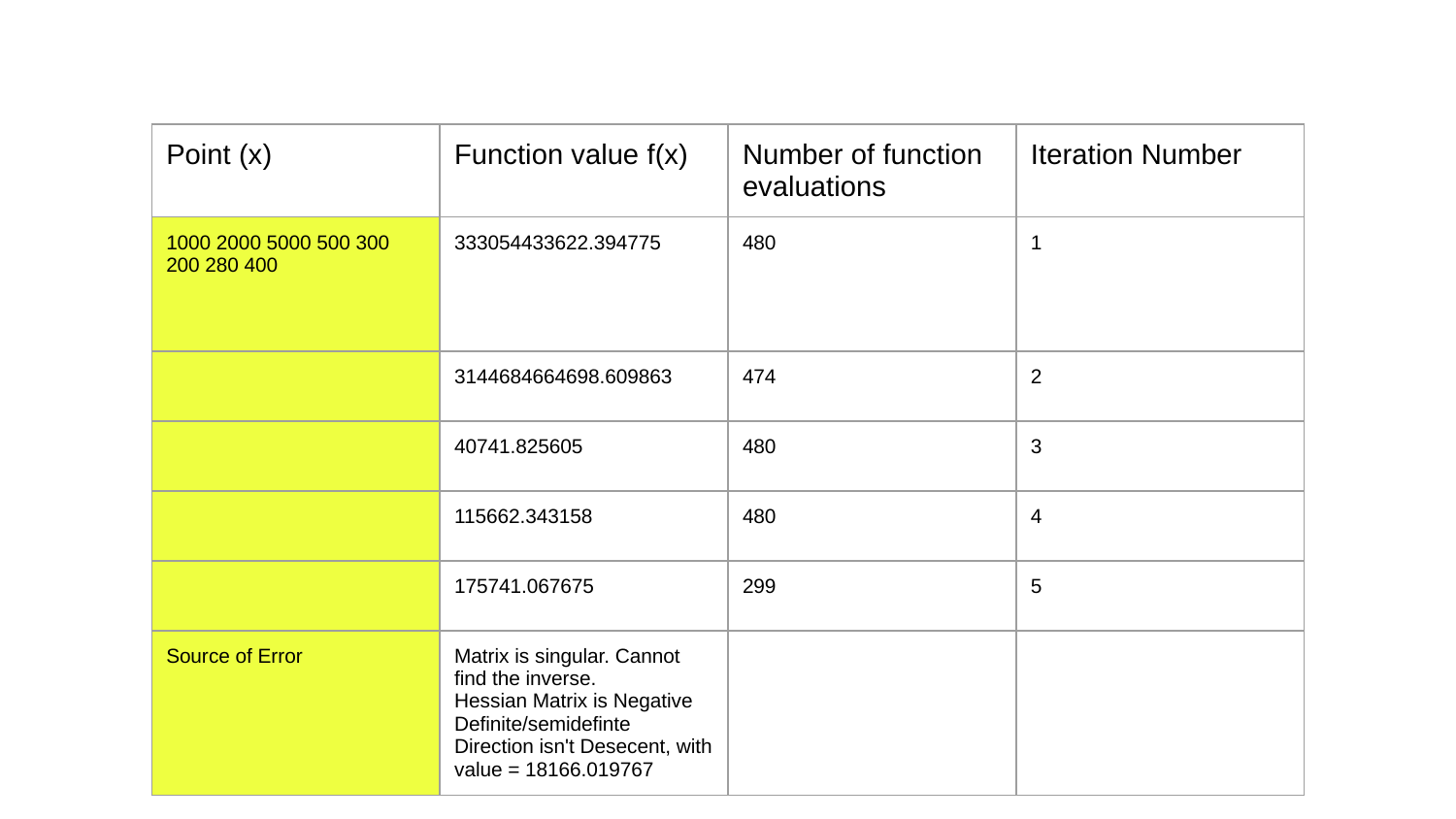

| Point (x) | Function value f(x) | Number of function evaluations | Iteration Number |
| --- | --- | --- | --- |
| 1000 2000 5000 500 300 200 280 400 | 333054433622.394775 | 480 | 1 |
|  | 3144684664698.609863 | 474 | 2 |
|  | 40741.825605 | 480 | 3 |
|  | 115662.343158 | 480 | 4 |
|  | 175741.067675 | 299 | 5 |
| Source of Error | Matrix is singular. Cannot find the inverse. Hessian Matrix is Negative Definite/semidefinte Direction isn't Desecent, with value = 18166.019767 |  |  |